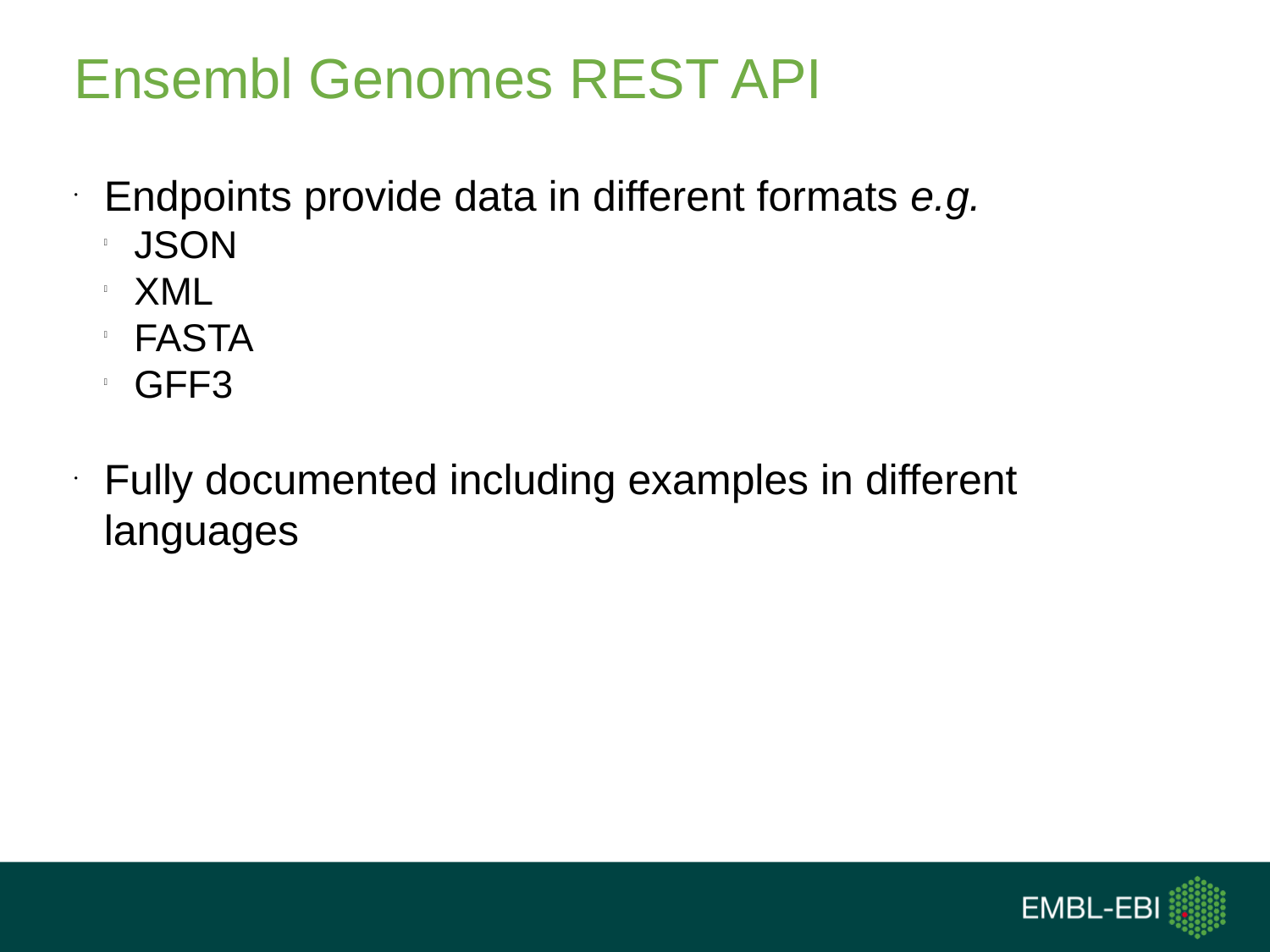

Ensembl Genomes REST API
Endpoints provide data in different formats e.g.
JSON
XML
FASTA
GFF3

Fully documented including examples in different languages